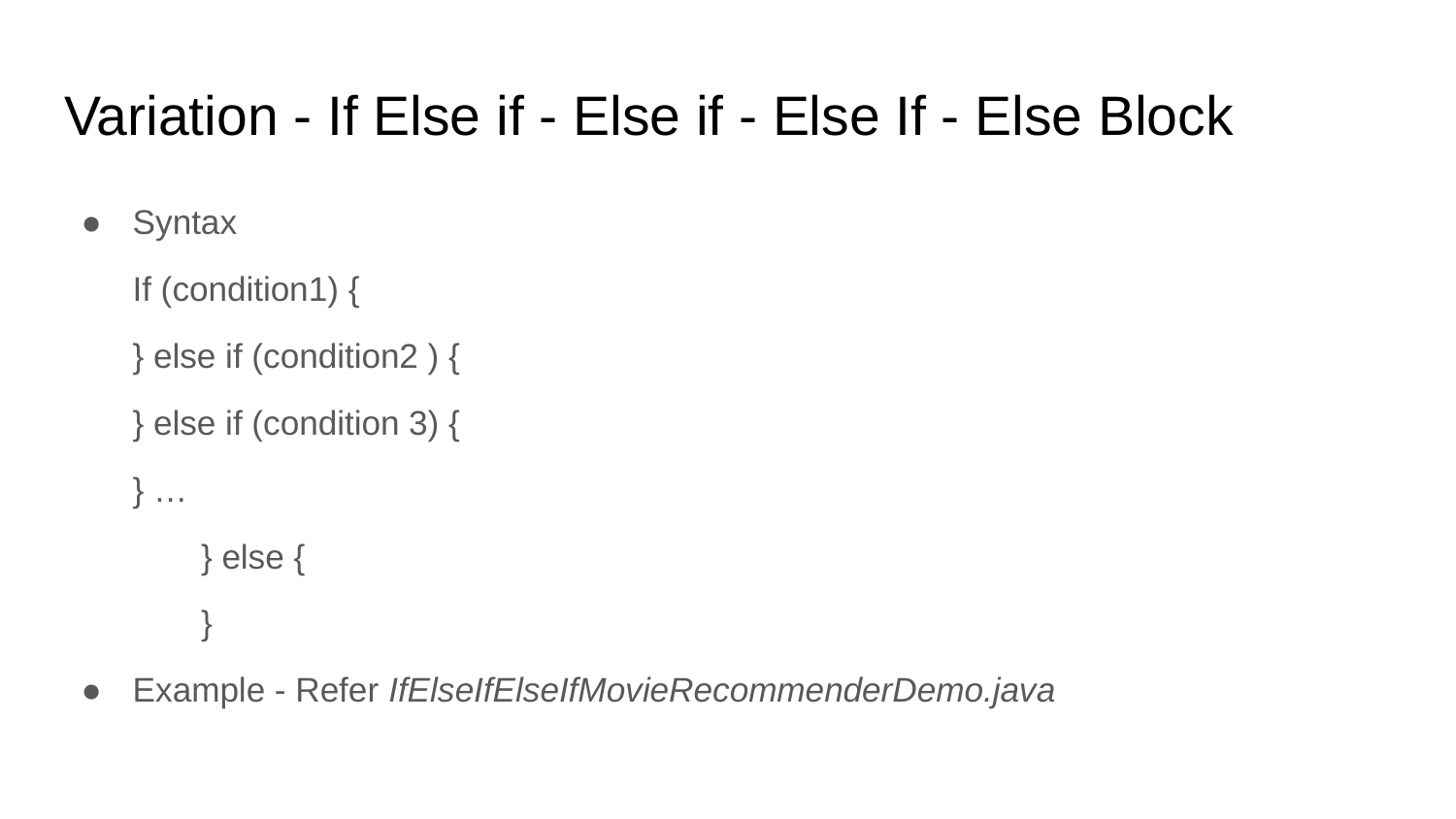

# Variation - If Else if - Else if - Else If - Else Block
Syntax
	If (condition1) {
	} else if (condition2 ) {
	} else if (condition 3) {
	} …
} else {
}
Example - Refer IfElseIfElseIfMovieRecommenderDemo.java